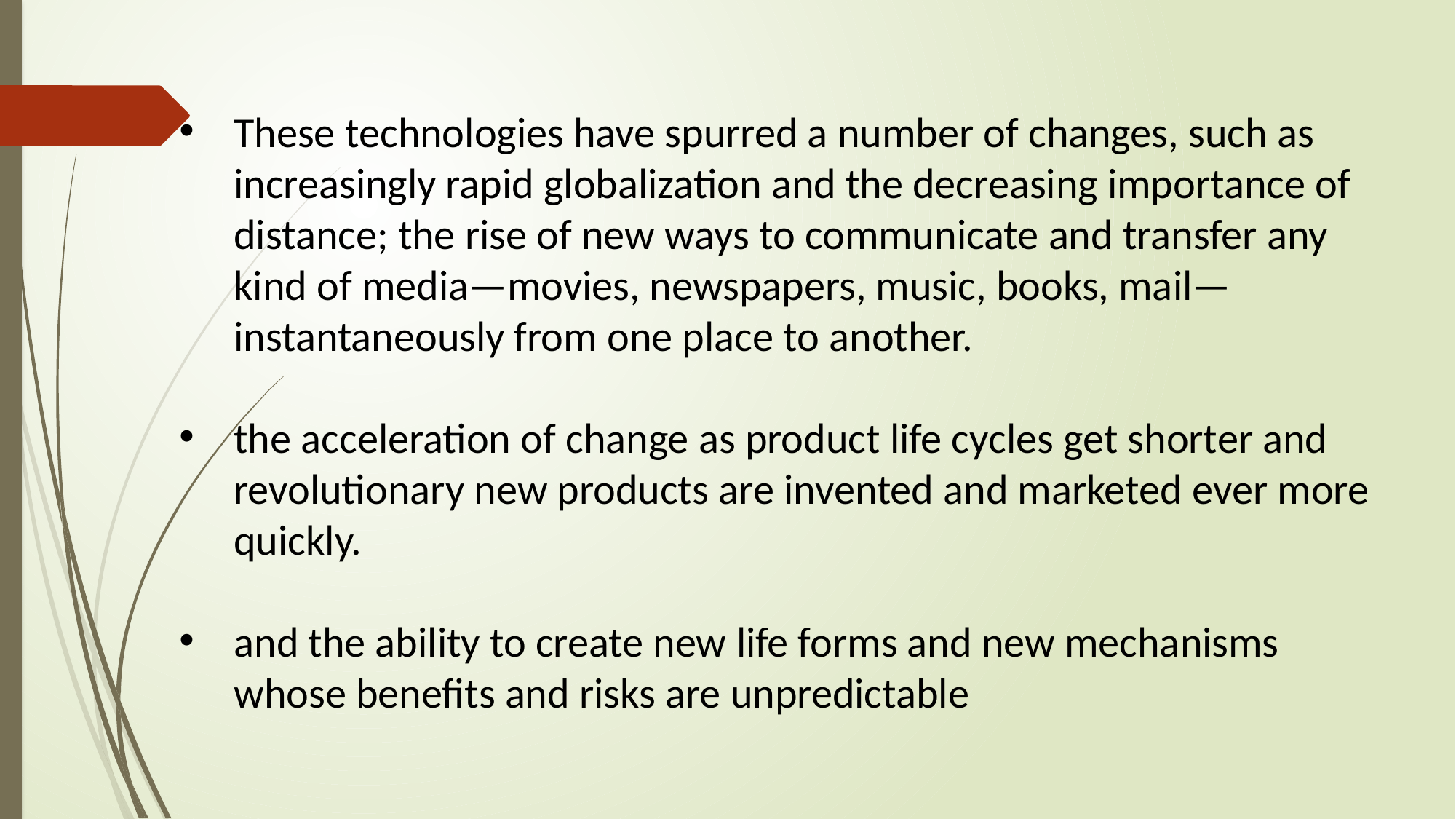

These technologies have spurred a number of changes, such as increasingly rapid globalization and the decreasing importance of distance; the rise of new ways to communicate and transfer any kind of media—movies, newspapers, music, books, mail—instantaneously from one place to another.

the acceleration of change as product life cycles get shorter and revolutionary new products are invented and marketed ever more quickly.

and the ability to create new life forms and new mechanisms whose benefits and risks are unpredictable